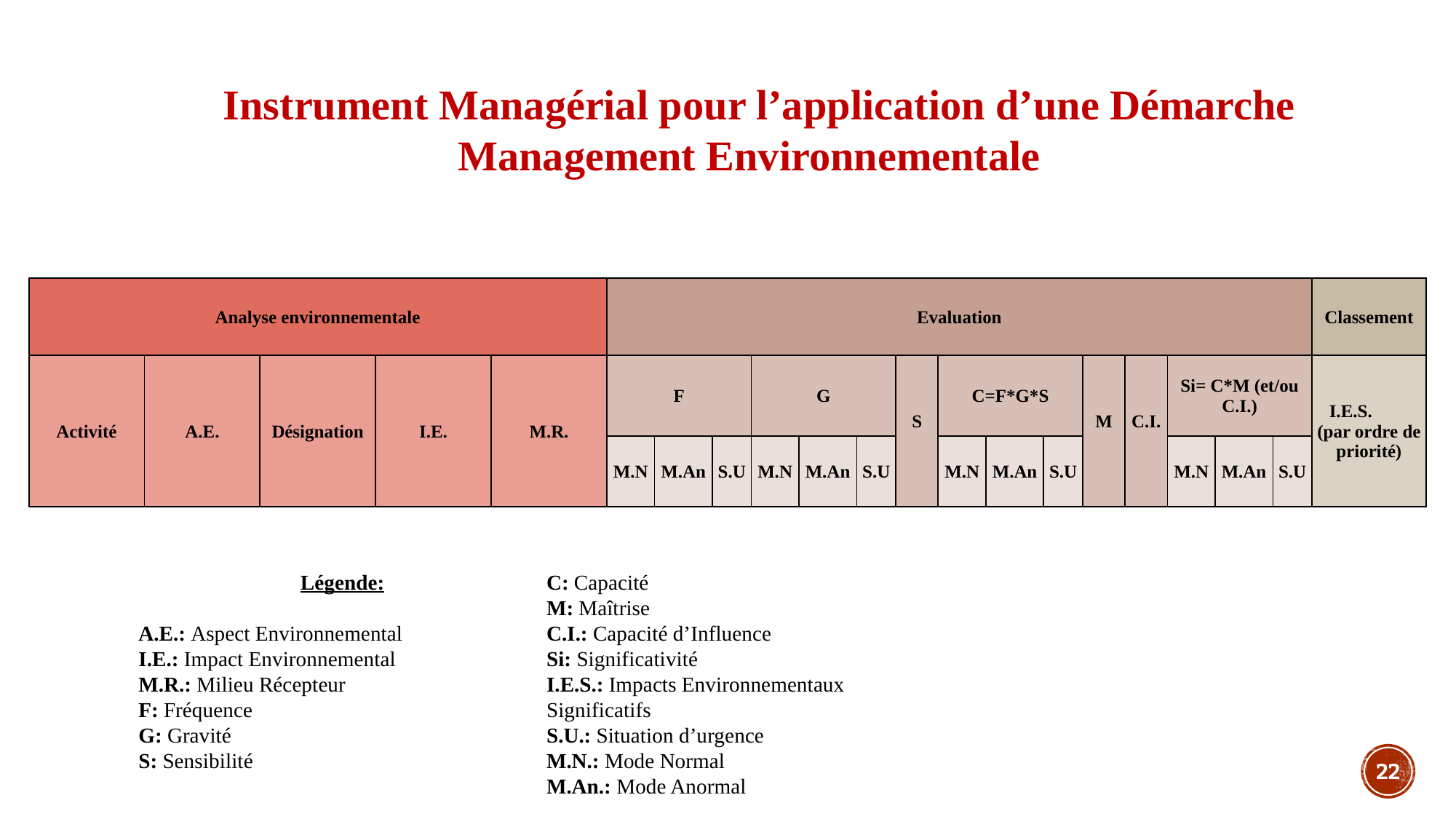

Instrument Managérial pour l’application d’une Démarche Management Environnementale
| Analyse environnementale |  |  |  |  | Evaluation |  |  |  |  |  |  |  |  |  |  |  |  |  |  | Classement |
| --- | --- | --- | --- | --- | --- | --- | --- | --- | --- | --- | --- | --- | --- | --- | --- | --- | --- | --- | --- | --- |
| Activité | A.E. | Désignation | I.E. | M.R. | F |  |  | G |  |  | S | C=F\*G\*S |  |  | M | C.I. | Si= C\*M (et/ou C.I.) |  |  | I.E.S. (par ordre de priorité) |
|  |  |  |  |  | M.N | M.An | S.U | M.N | M.An | S.U |  | M.N | M.An | S.U |  |  | M.N | M.An | S.U |  |
Légende:

A.E.: Aspect Environnemental
I.E.: Impact Environnemental
M.R.: Milieu Récepteur
F: Fréquence
G: Gravité
S: Sensibilité

C: Capacité
M: Maîtrise
C.I.: Capacité d’Influence
Si: Significativité
I.E.S.: Impacts Environnementaux Significatifs
S.U.: Situation d’urgence
M.N.: Mode Normal
M.An.: Mode Anormal
22